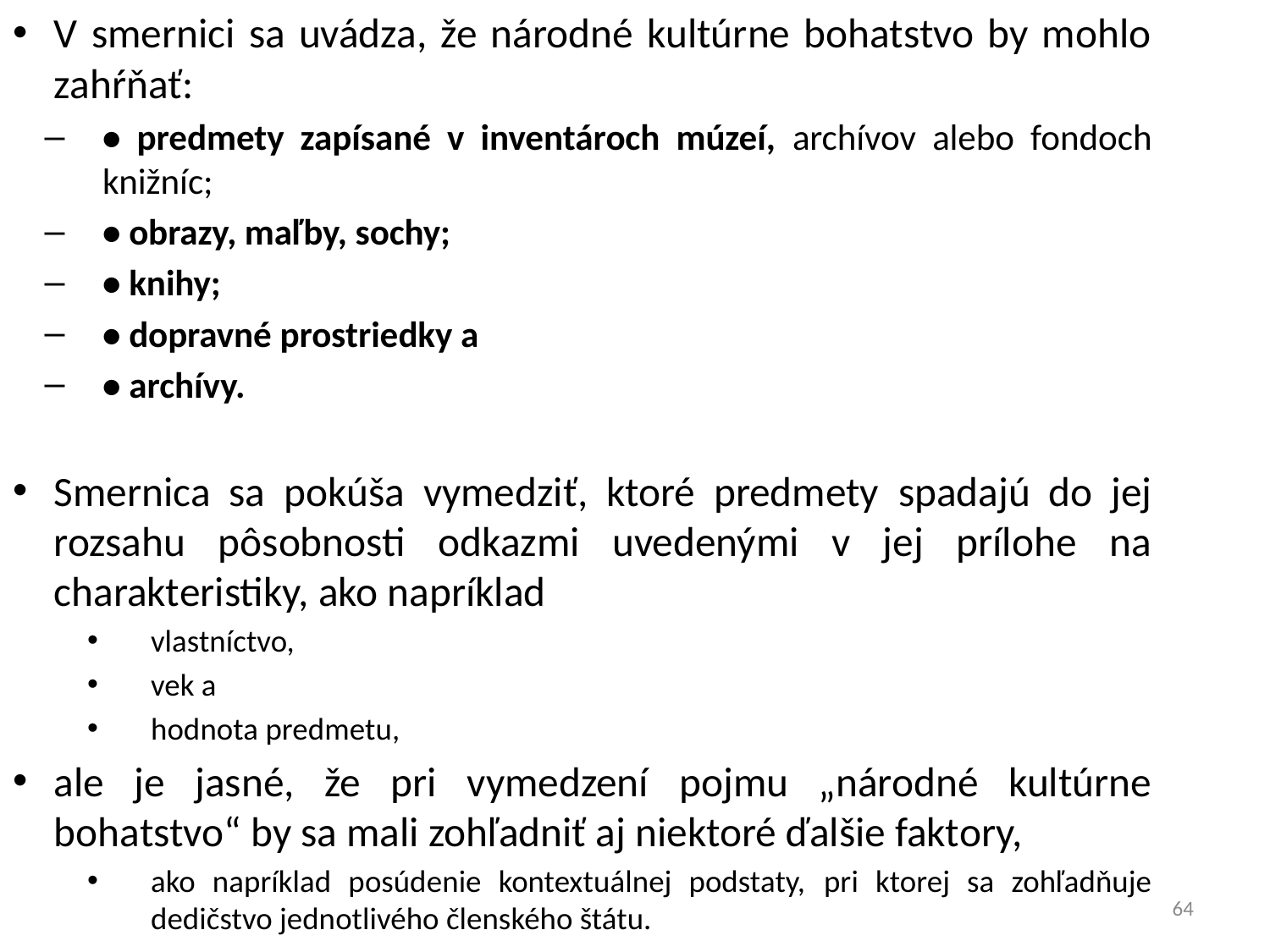

V smernici sa uvádza, že národné kultúrne bohatstvo by mohlo zahŕňať:
• predmety zapísané v inventároch múzeí, archívov alebo fondoch knižníc;
• obrazy, maľby, sochy;
• knihy;
• dopravné prostriedky a
• archívy.

Smernica sa pokúša vymedziť, ktoré predmety spadajú do jej rozsahu pôsobnosti odkazmi uvedenými v jej prílohe na charakteristiky, ako napríklad
vlastníctvo,
vek a
hodnota predmetu,
ale je jasné, že pri vymedzení pojmu „národné kultúrne bohatstvo“ by sa mali zohľadniť aj niektoré ďalšie faktory,
ako napríklad posúdenie kontextuálnej podstaty, pri ktorej sa zohľadňuje dedičstvo jednotlivého členského štátu.
64